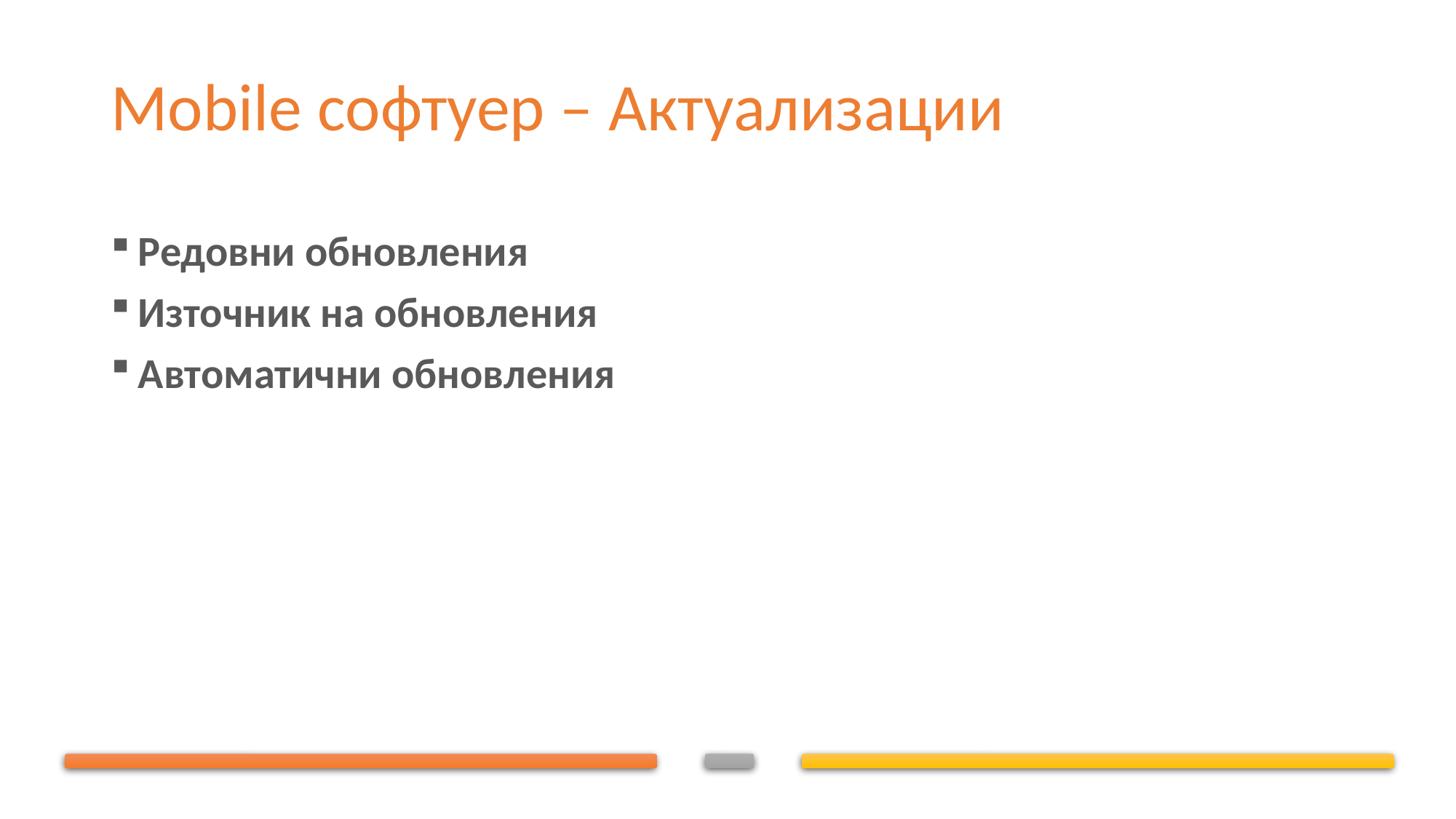

# Mobile софтуер – Актуализации
Редовни обновления
Източник на обновления
Автоматични обновления